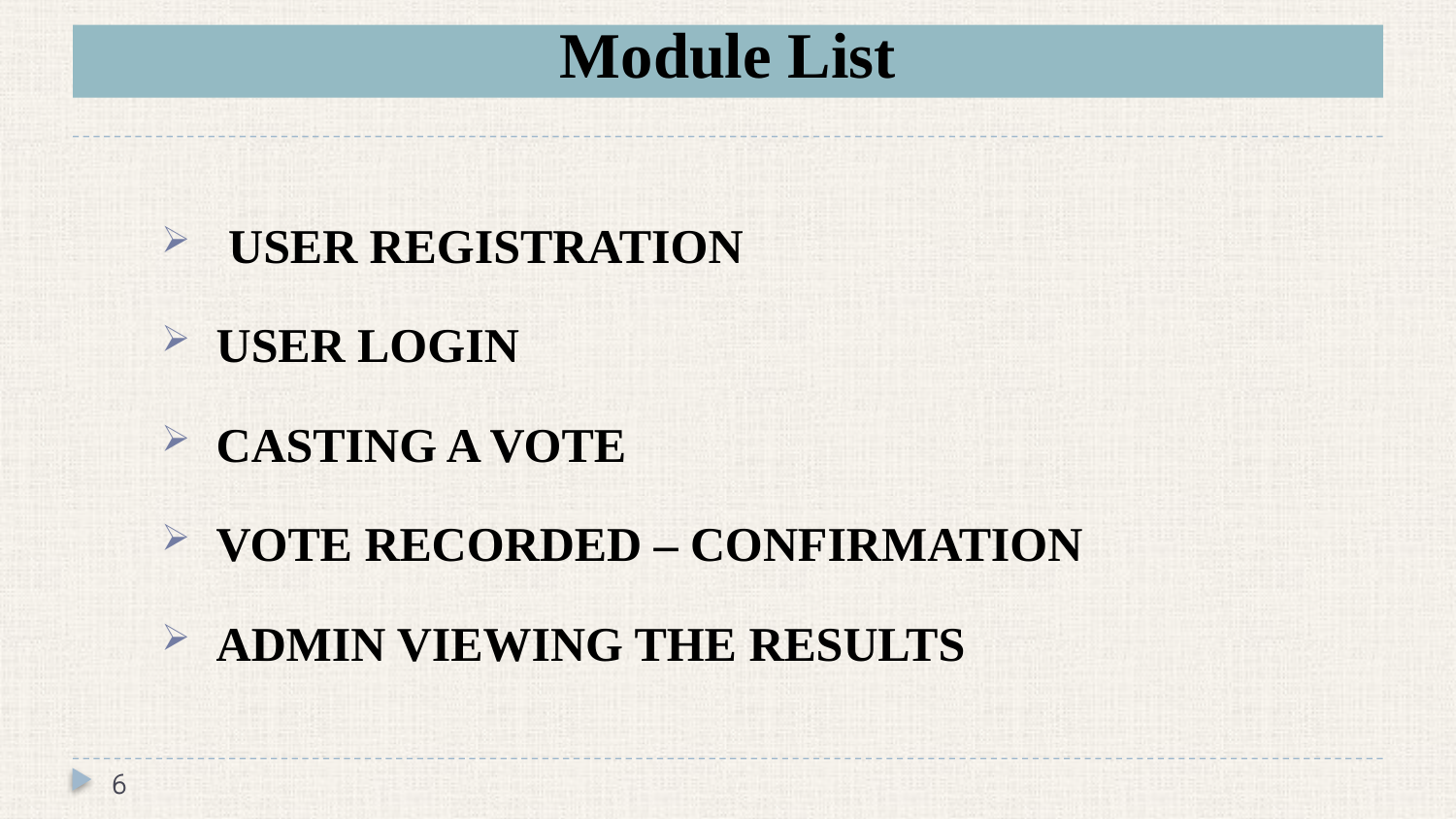

# Module List
 USER REGISTRATION
USER LOGIN
CASTING A VOTE
VOTE RECORDED – CONFIRMATION
ADMIN VIEWING THE RESULTS
6